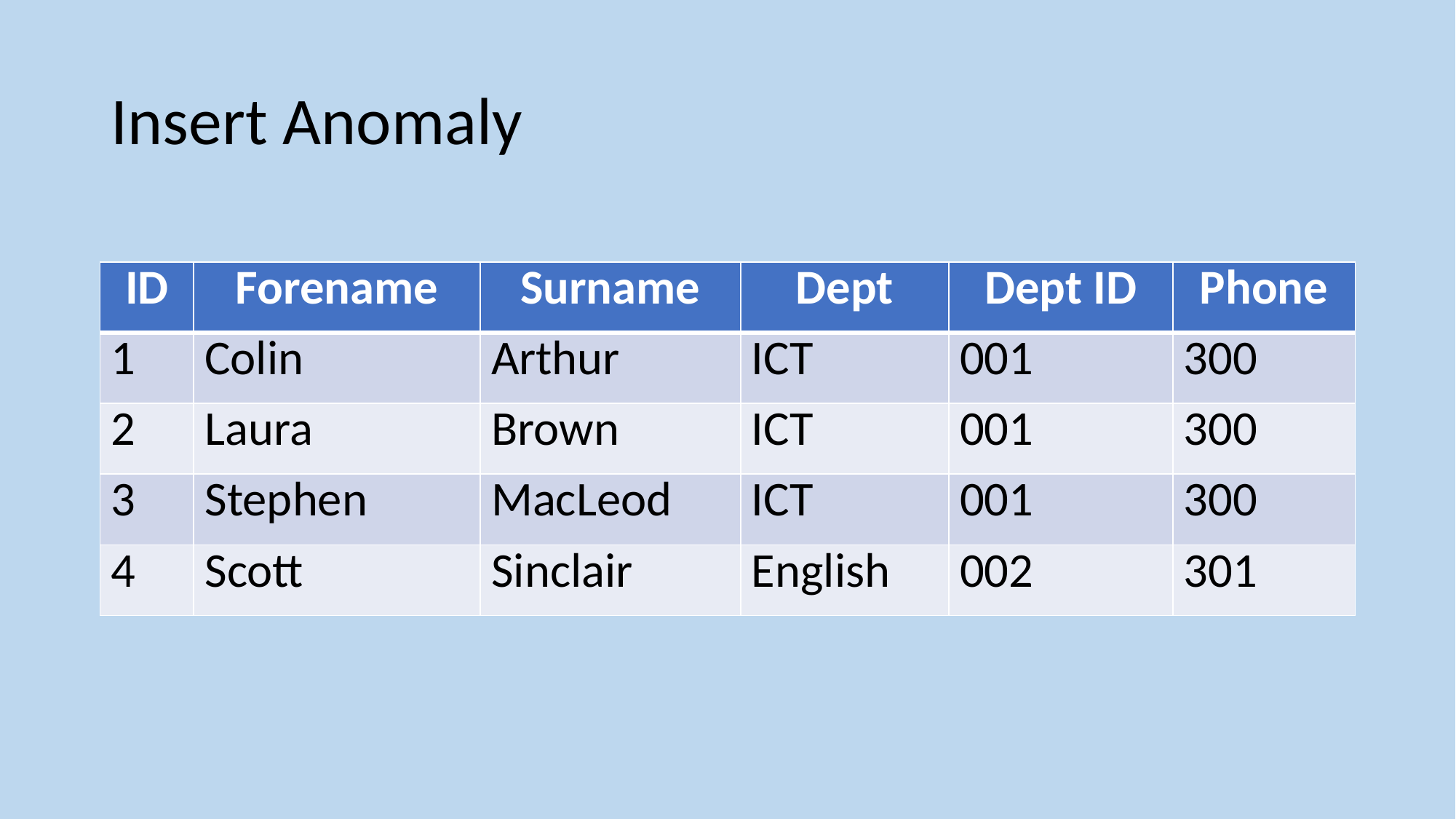

# Insert Anomaly
| ID | Forename | Surname | Dept | Dept ID | Phone |
| --- | --- | --- | --- | --- | --- |
| 1 | Colin | Arthur | ICT | 001 | 300 |
| 2 | Laura | Brown | ICT | 001 | 300 |
| 3 | Stephen | MacLeod | ICT | 001 | 300 |
| 4 | Scott | Sinclair | English | 002 | 301 |